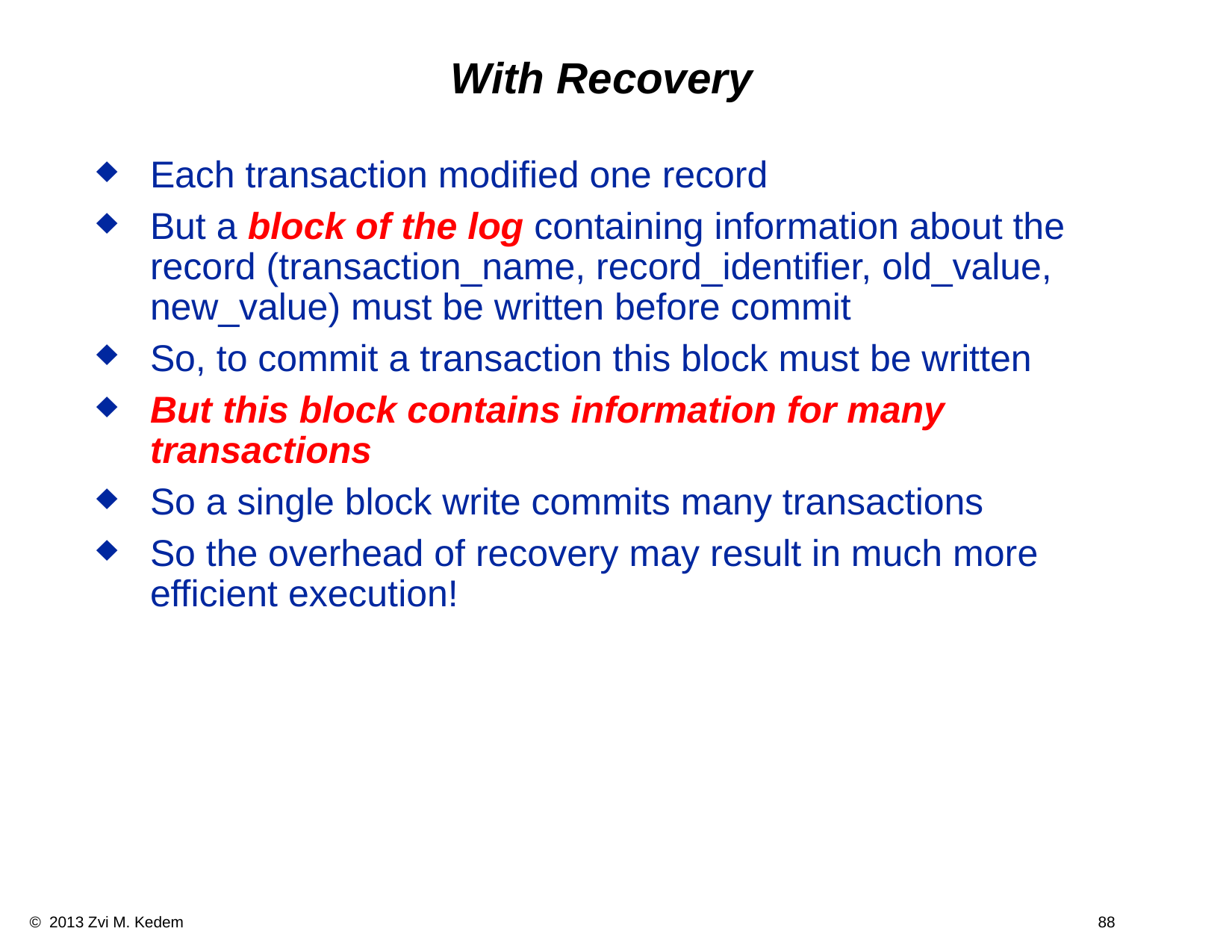

# With Recovery
Each transaction modified one record
But a block of the log containing information about the record (transaction_name, record_identifier, old_value, new_value) must be written before commit
So, to commit a transaction this block must be written
But this block contains information for many transactions
So a single block write commits many transactions
So the overhead of recovery may result in much more efficient execution!